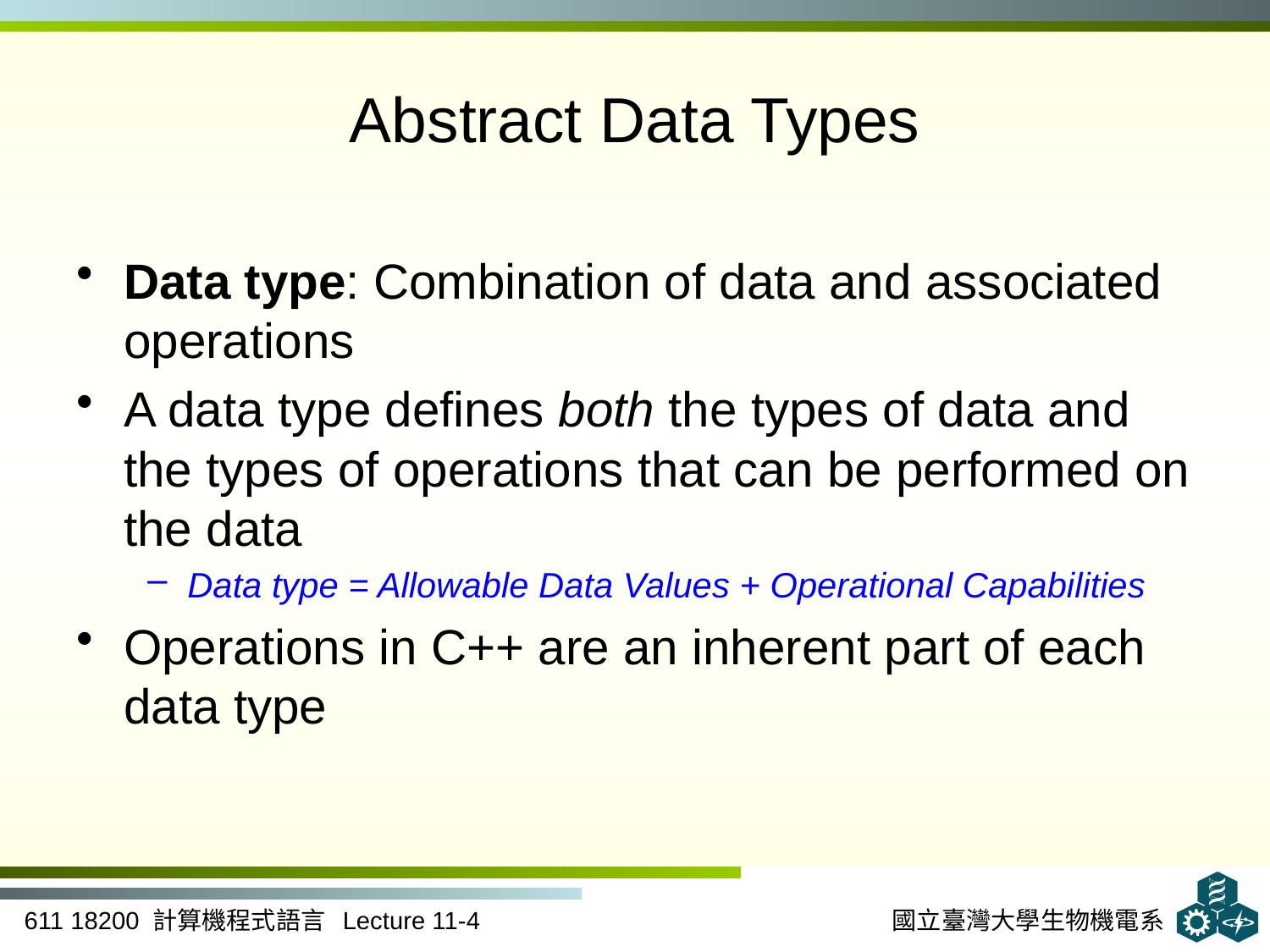

# Abstract Data Types
Data type: Combination of data and associated operations
A data type defines both the types of data and the types of operations that can be performed on the data
Data type = Allowable Data Values + Operational Capabilities
Operations in C++ are an inherent part of each data type

4